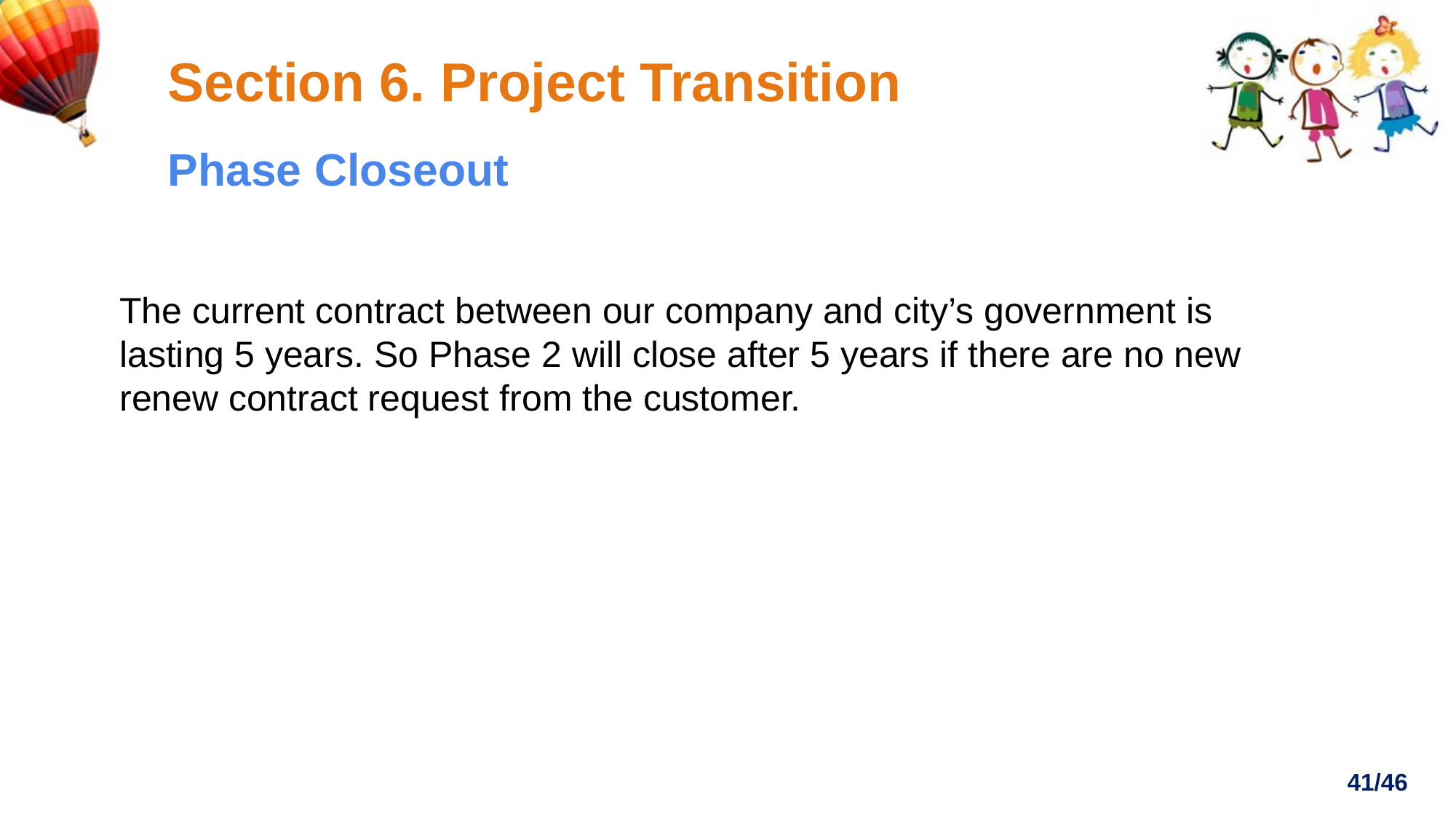

#
Section 6. Project Transition
Phase Closeout
The current contract between our company and city’s government is lasting 5 years. So Phase 2 will close after 5 years if there are no new renew contract request from the customer.
41/46